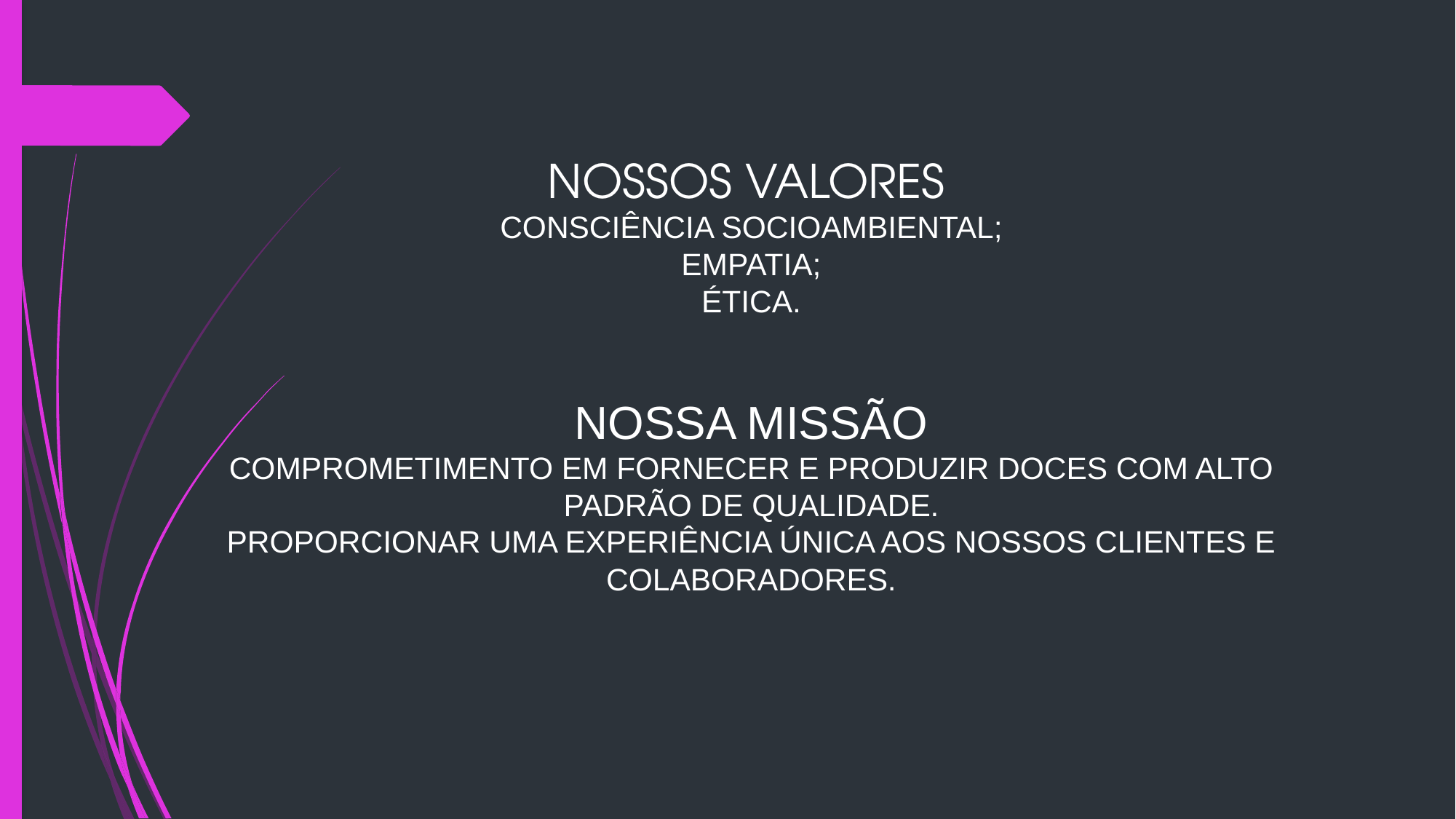

# NOSSOS VALORES  CONSCIÊNCIA SOCIOAMBIENTAL; EMPATIA; ÉTICA. NOSSA MISSÃO COMPROMETIMENTO EM FORNECER E PRODUZIR DOCES COM ALTO PADRÃO DE QUALIDADE. PROPORCIONAR UMA EXPERIÊNCIA ÚNICA AOS NOSSOS CLIENTES E COLABORADORES.